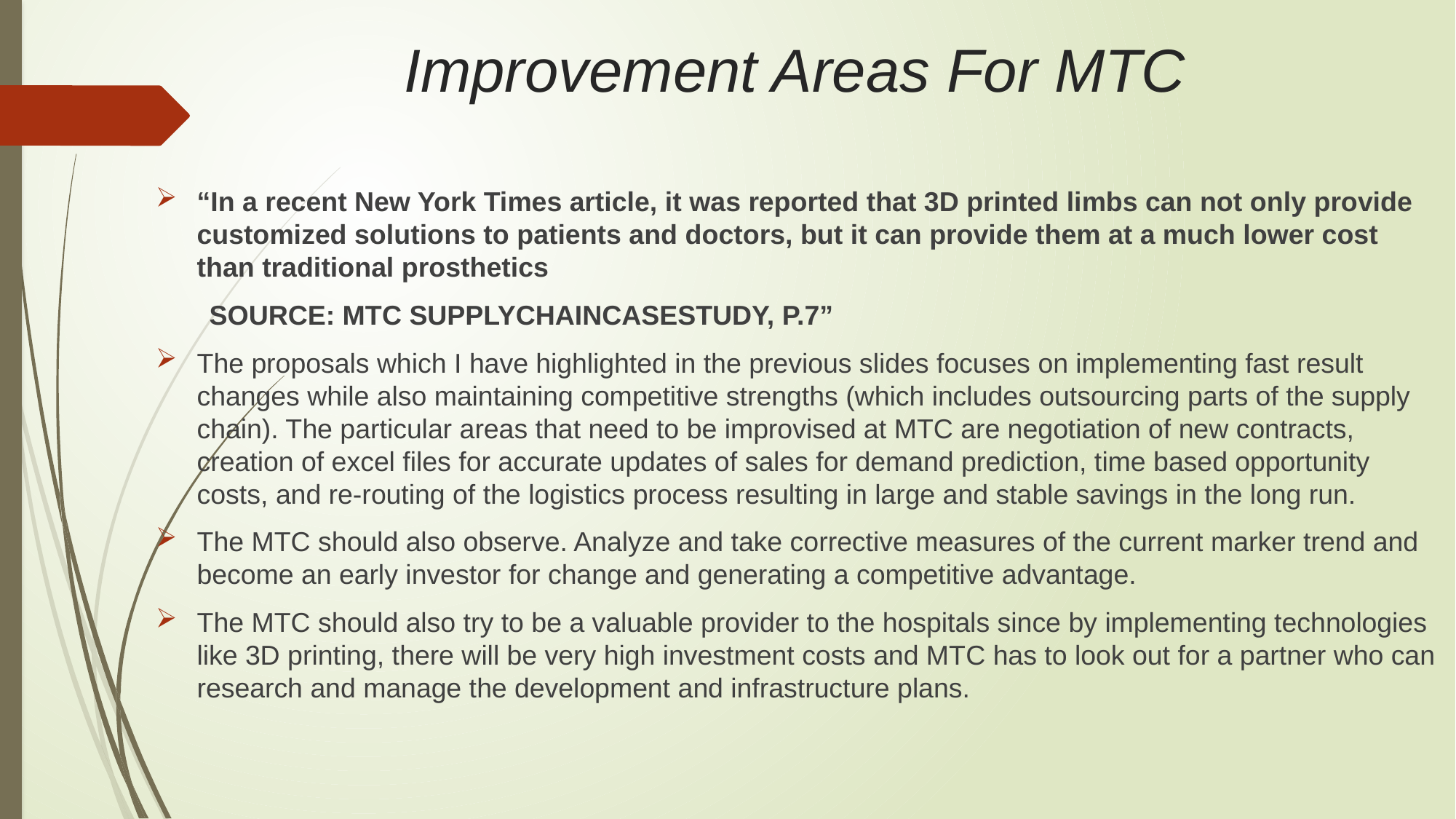

# Improvement Areas For MTC
“In a recent New York Times article, it was reported that 3D printed limbs can not only provide customized solutions to patients and doctors, but it can provide them at a much lower cost than traditional prosthetics
       SOURCE: MTC SUPPLYCHAINCASESTUDY, P.7”
The proposals which I have highlighted in the previous slides focuses on implementing fast result changes while also maintaining competitive strengths (which includes outsourcing parts of the supply chain). The particular areas that need to be improvised at MTC are negotiation of new contracts, creation of excel files for accurate updates of sales for demand prediction, time based opportunity costs, and re-routing of the logistics process resulting in large and stable savings in the long run.
The MTC should also observe. Analyze and take corrective measures of the current marker trend and become an early investor for change and generating a competitive advantage.
The MTC should also try to be a valuable provider to the hospitals since by implementing technologies like 3D printing, there will be very high investment costs and MTC has to look out for a partner who can research and manage the development and infrastructure plans.